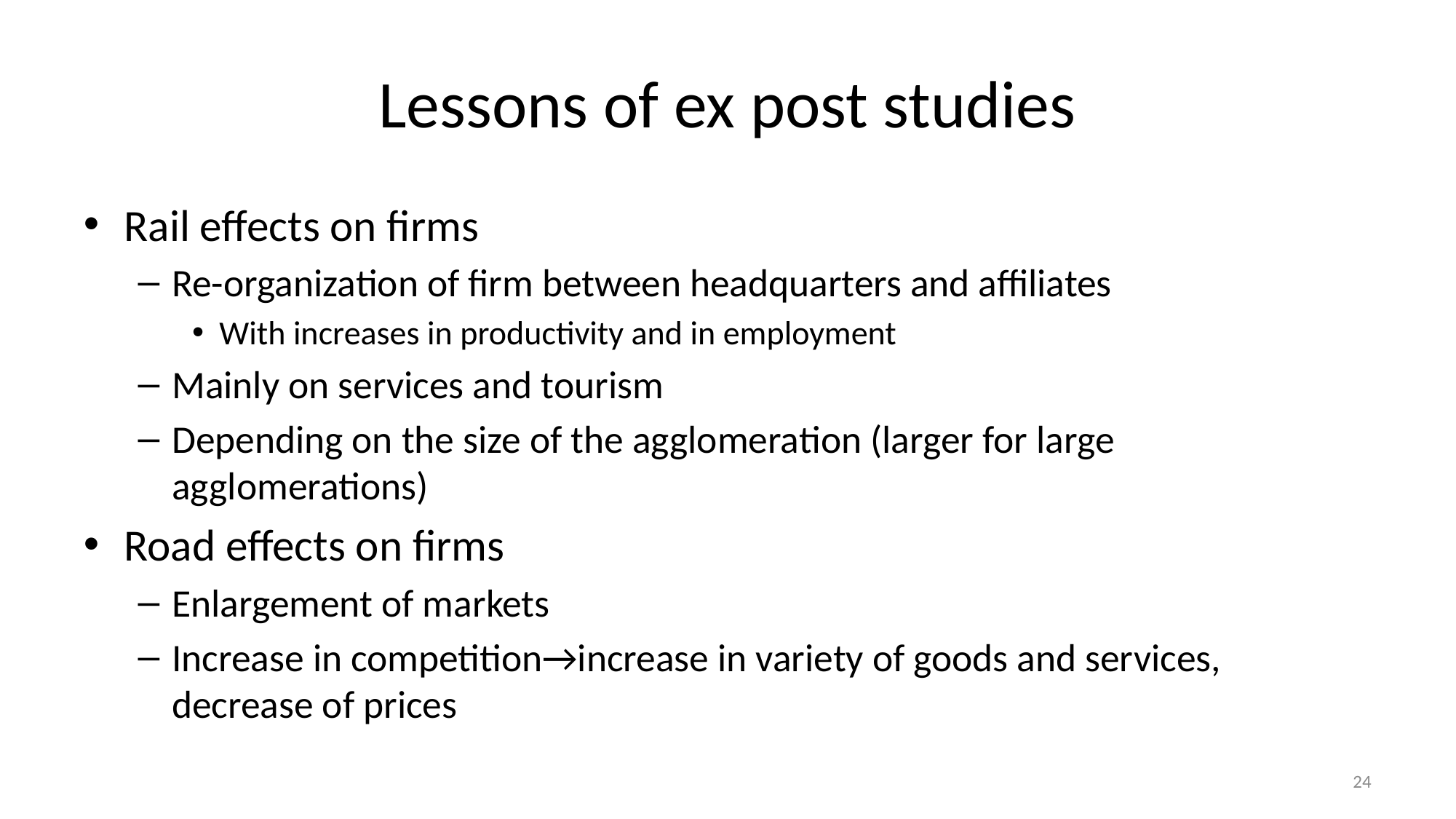

# Lessons of ex post studies
Rail effects on firms
Re-organization of firm between headquarters and affiliates
With increases in productivity and in employment
Mainly on services and tourism
Depending on the size of the agglomeration (larger for large agglomerations)
Road effects on firms
Enlargement of markets
Increase in competition→increase in variety of goods and services, decrease of prices

24